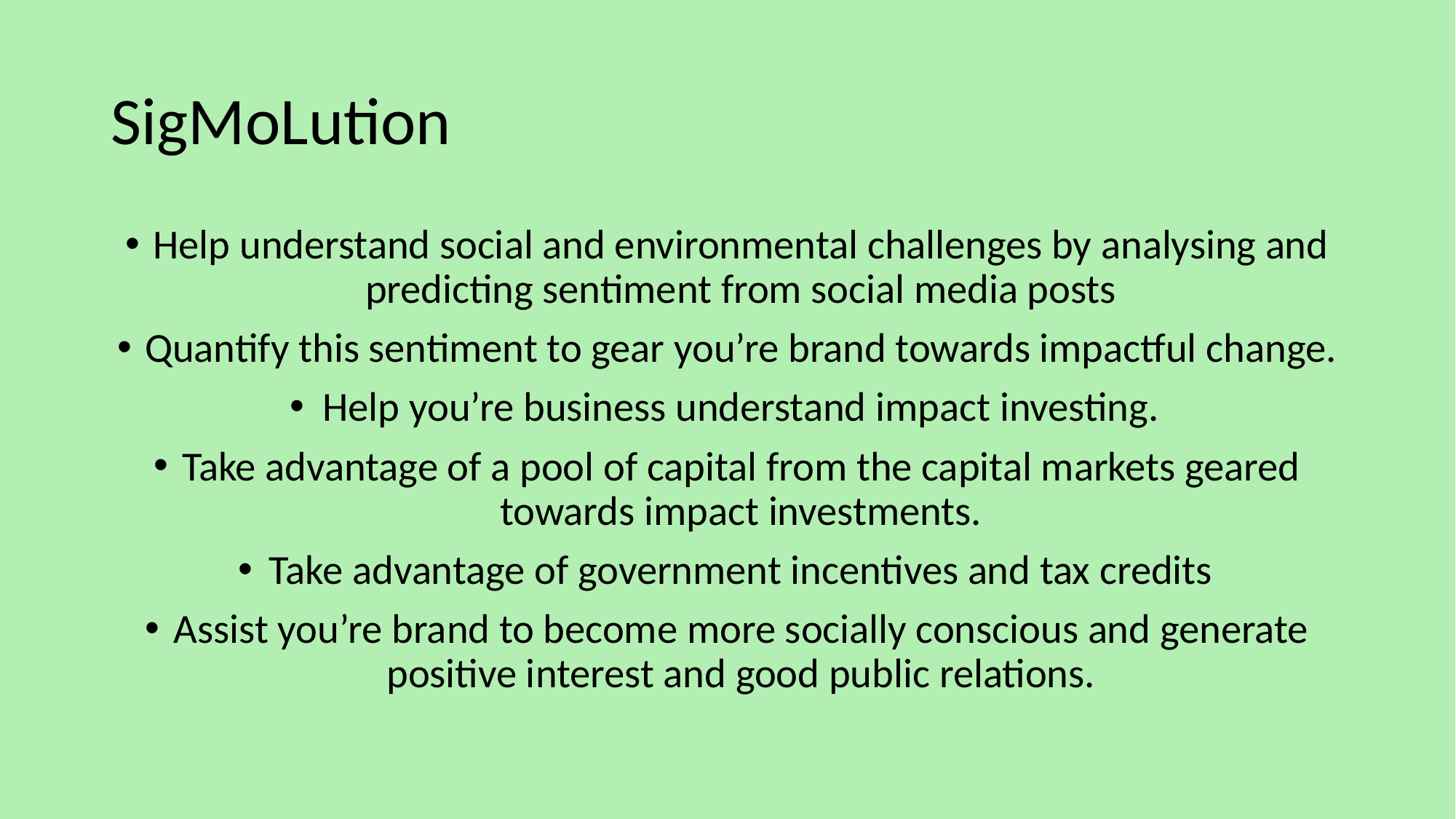

# SigMoLution
Help understand social and environmental challenges by analysing and predicting sentiment from social media posts
Quantify this sentiment to gear you’re brand towards impactful change.
Help you’re business understand impact investing.
Take advantage of a pool of capital from the capital markets geared towards impact investments.
Take advantage of government incentives and tax credits
Assist you’re brand to become more socially conscious and generate positive interest and good public relations.